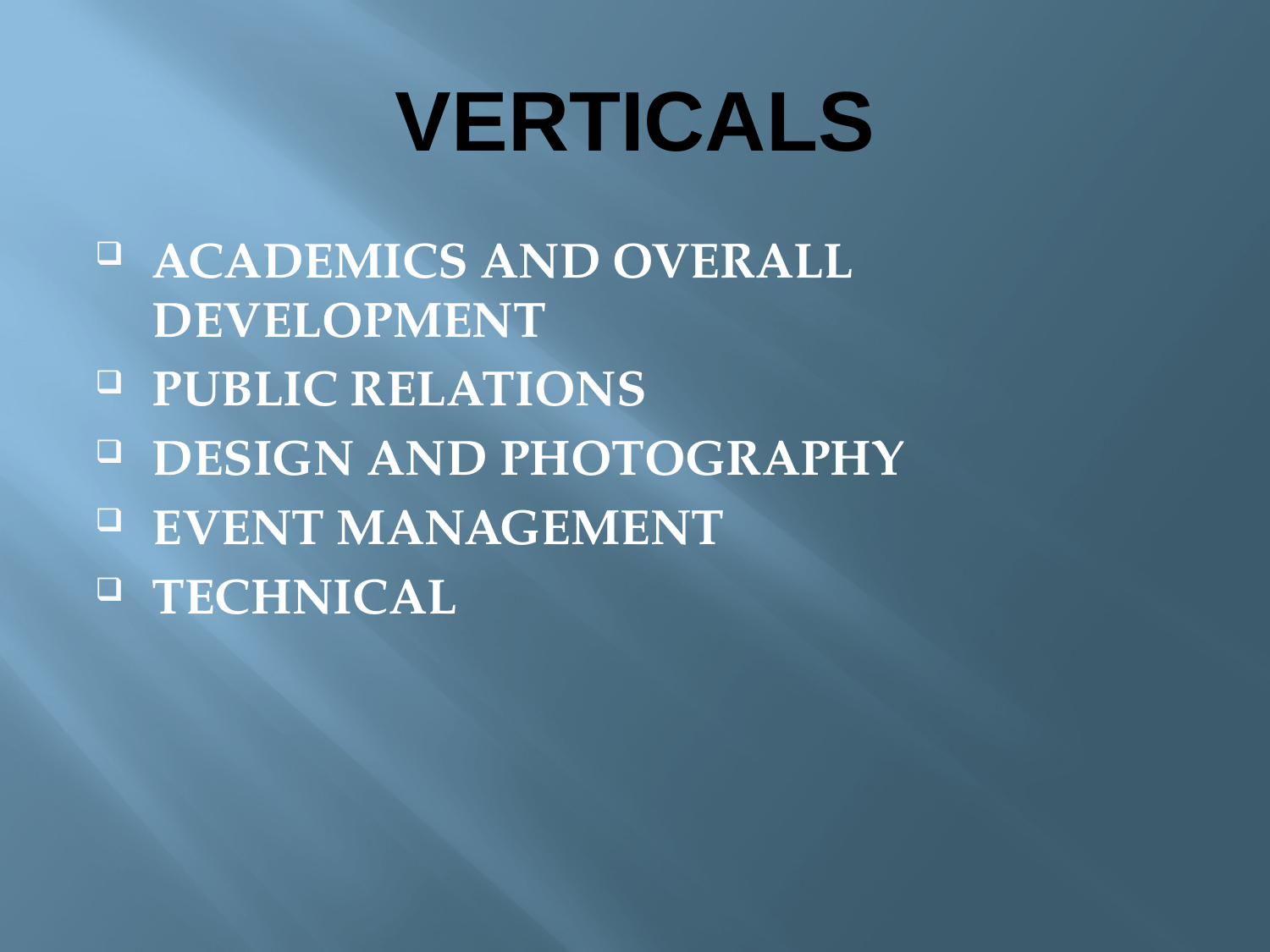

# VERTICALS
ACADEMICS AND OVERALL DEVELOPMENT
PUBLIC RELATIONS
DESIGN AND PHOTOGRAPHY
EVENT MANAGEMENT
TECHNICAL